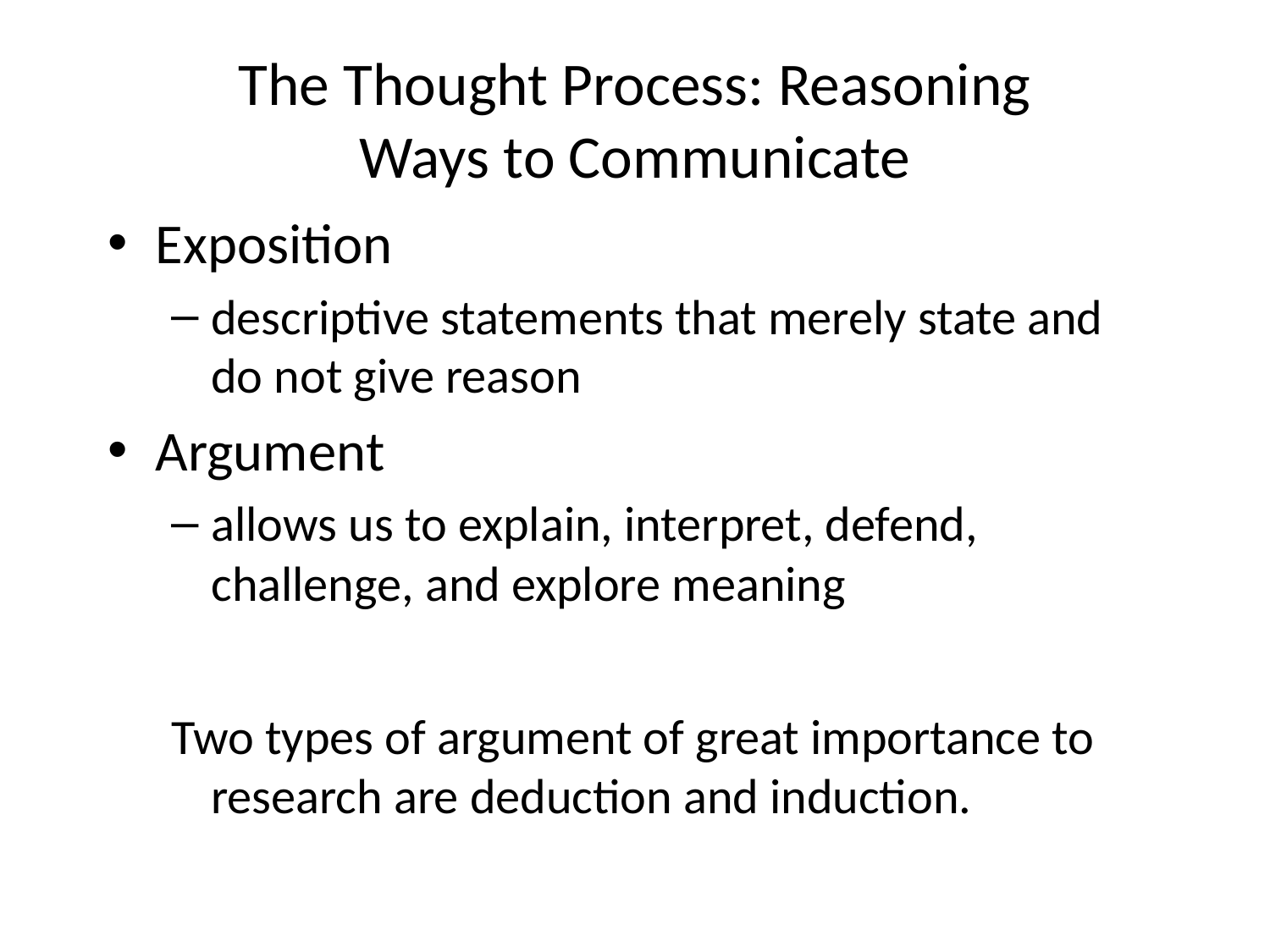

# The Thought Process: Reasoning Ways to Communicate
Exposition
descriptive statements that merely state and do not give reason
Argument
allows us to explain, interpret, defend,    challenge, and explore meaning

Two types of argument of great importance to research are deduction and induction.